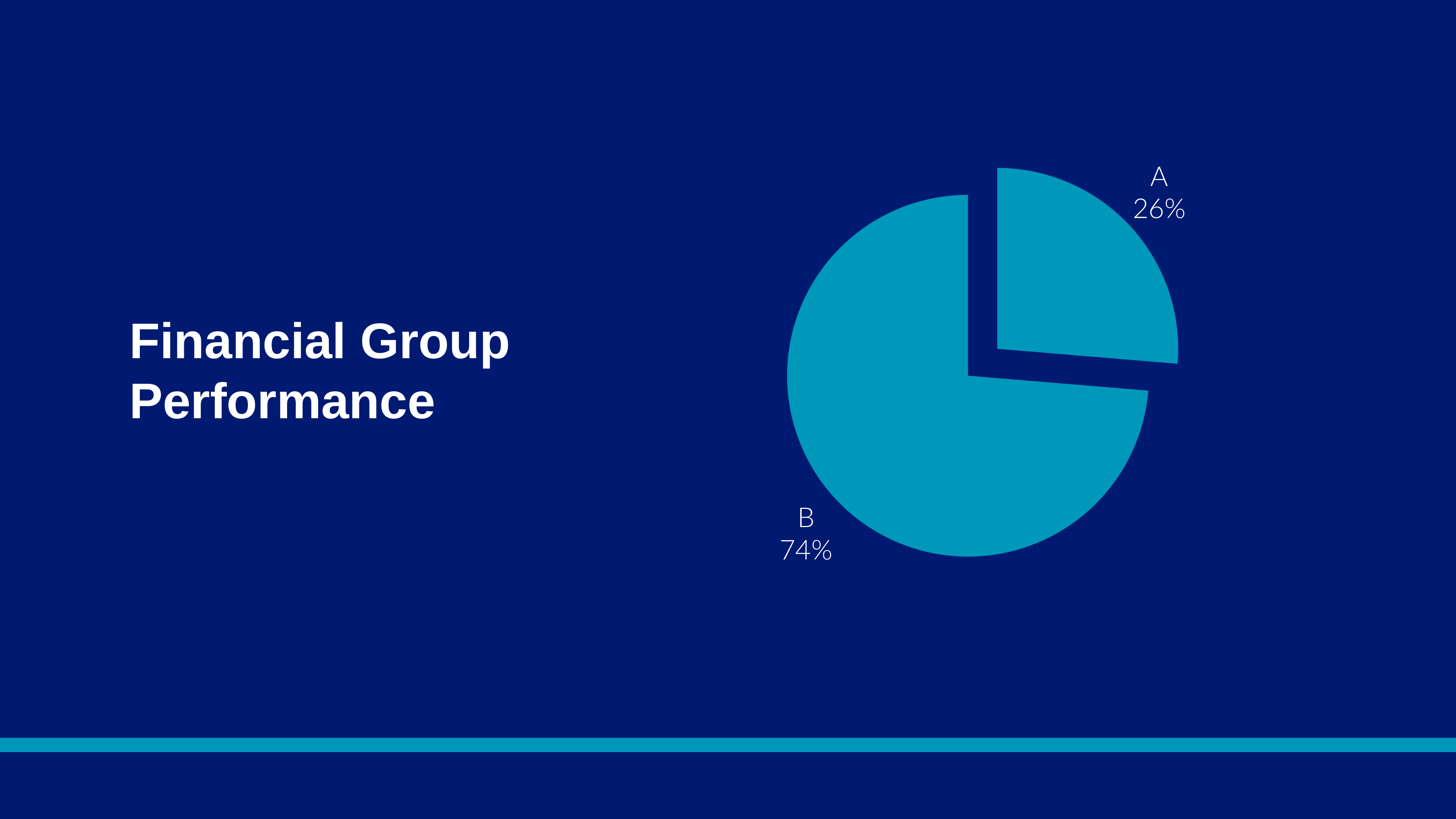

### Chart

| Category | Sales |
|---|---|
| A | 2.0 |
| B | 5.6 |
Financial Group Performance